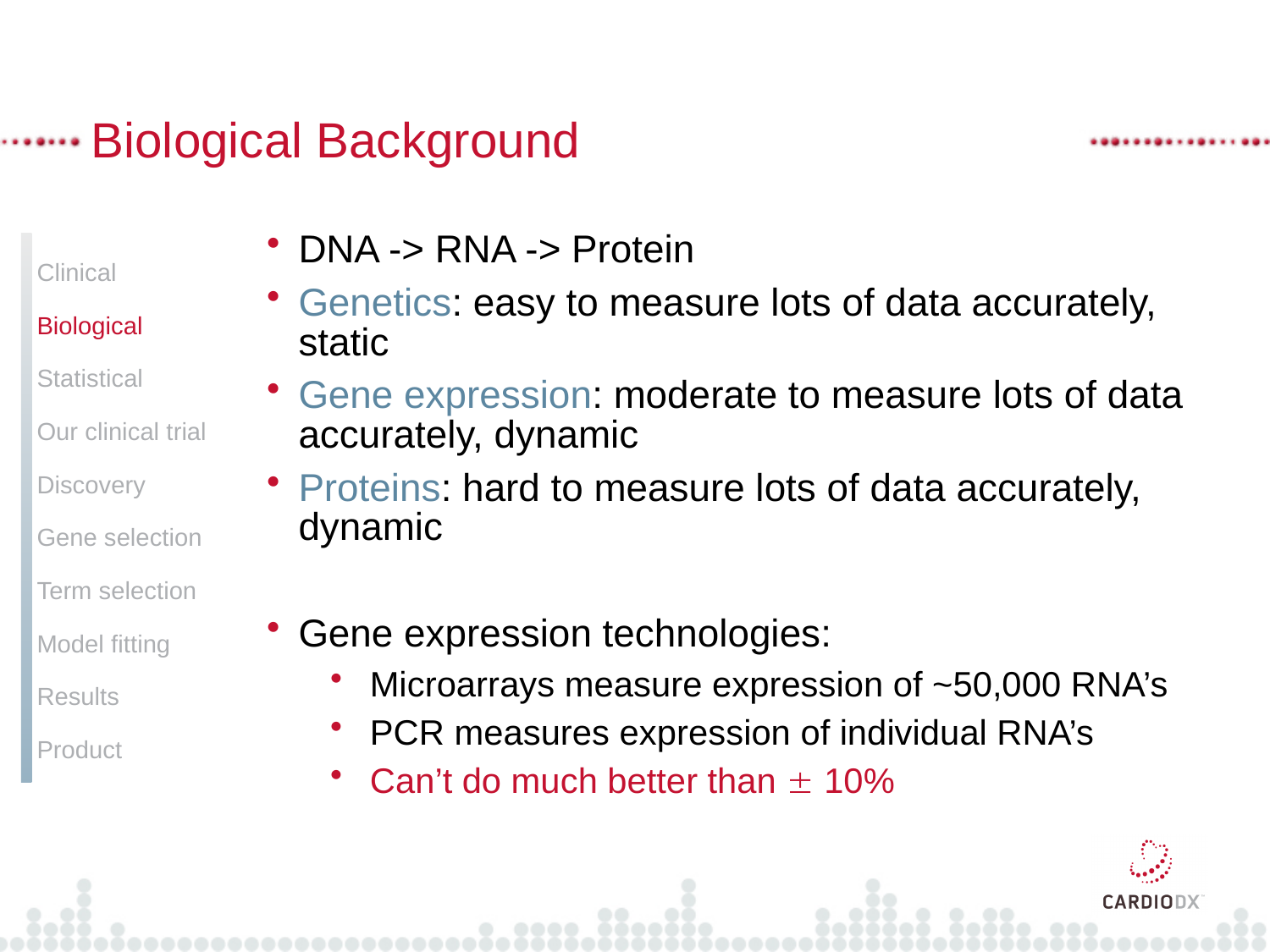

# Biological Background
DNA -> RNA -> Protein
Genetics: easy to measure lots of data accurately, static
Gene expression: moderate to measure lots of data accurately, dynamic
Proteins: hard to measure lots of data accurately, dynamic

Gene expression technologies:
Microarrays measure expression of ~50,000 RNA’s
PCR measures expression of individual RNA’s
Can’t do much better than ± 10%

Clinical
Biological
Statistical
Our clinical trial
Discovery
Gene selection
Term selection
Model fitting
Results
Product